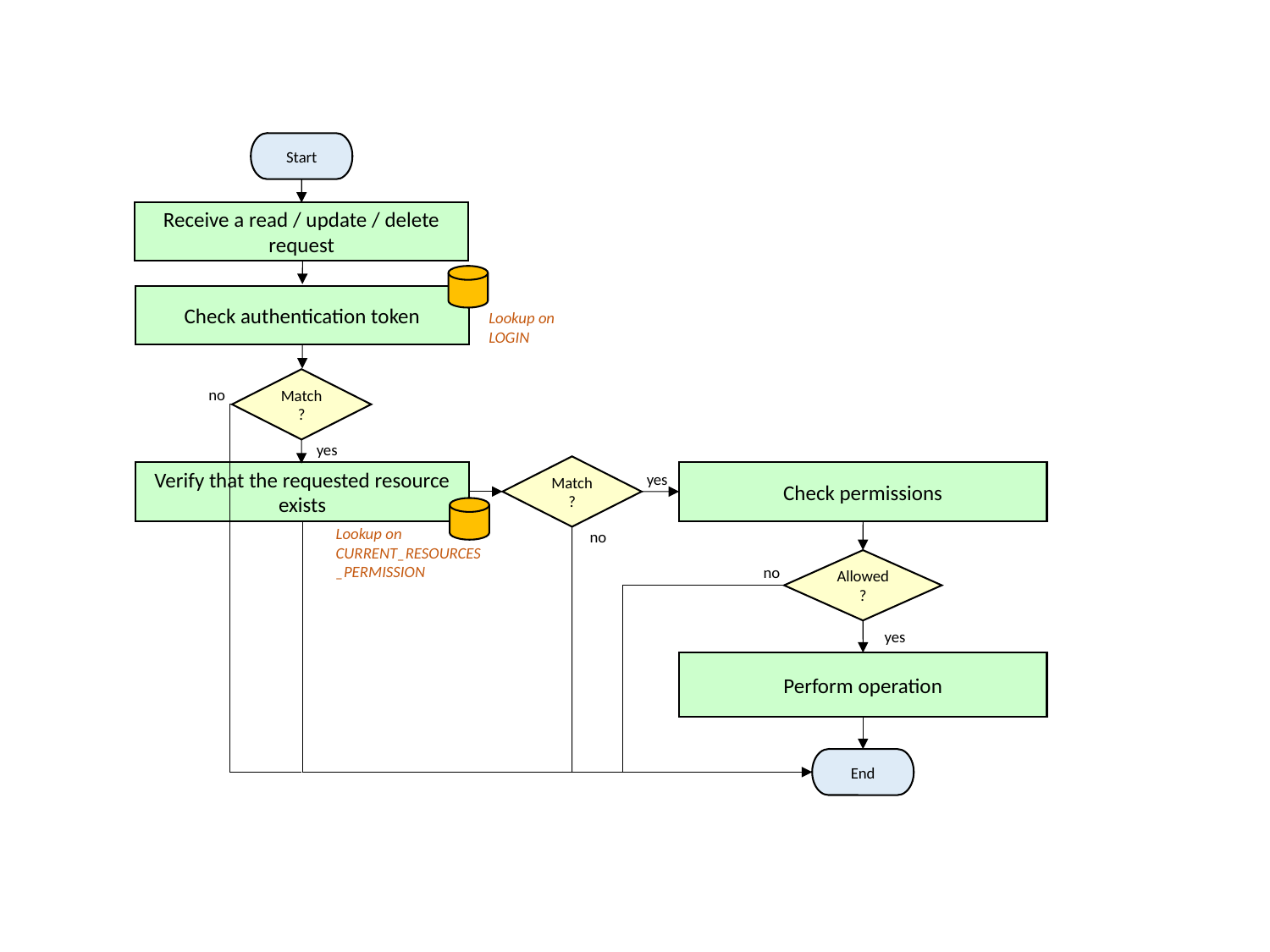

Start
Receive a read / update / delete request

Check authentication token
Lookup on LOGIN
Match?
no
yes
Match?
Check permissions
Verify that the requested resource exists
yes

Lookup on CURRENT_RESOURCES_PERMISSION
no
Allowed?
no
yes
Perform operation
End